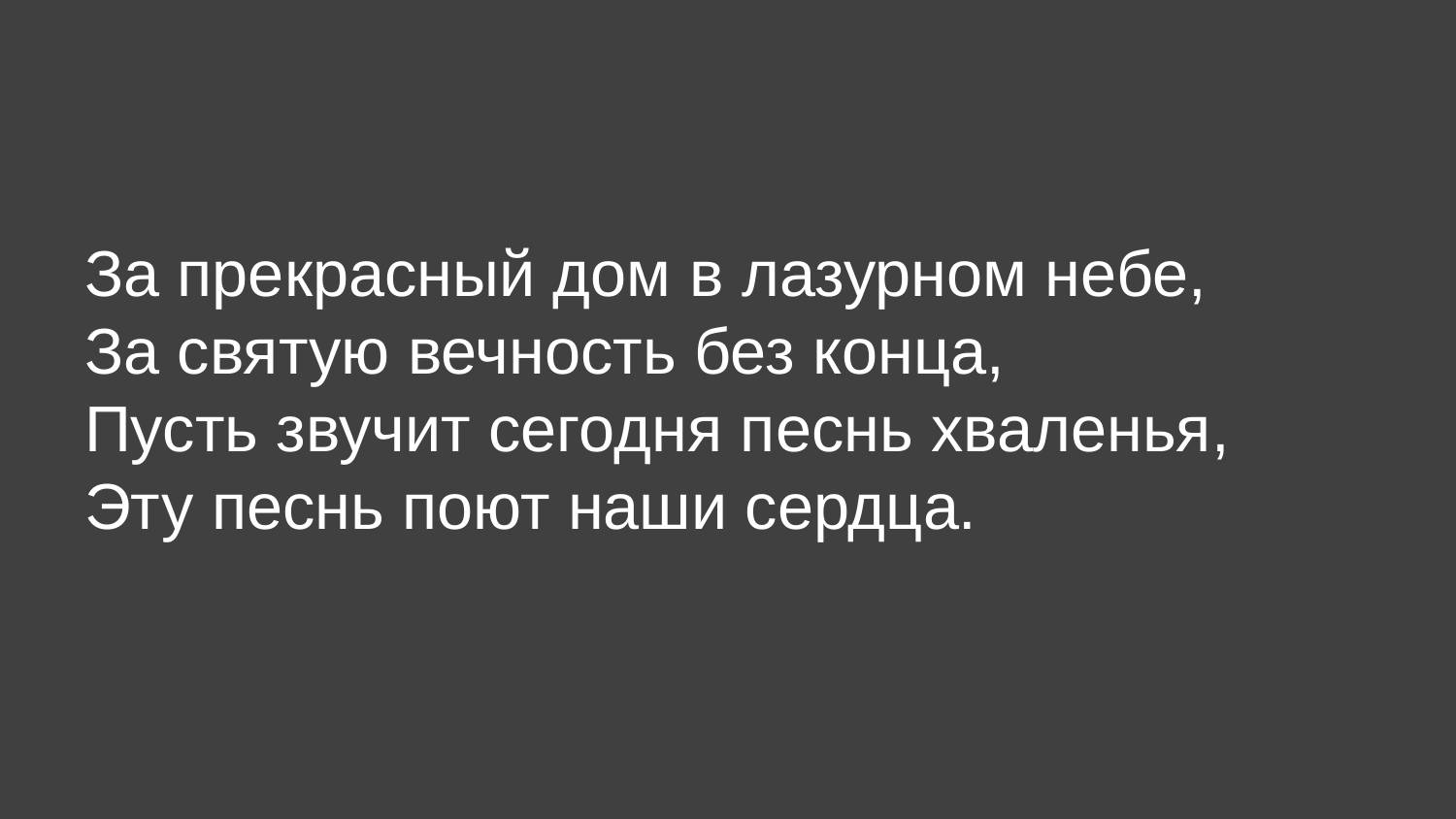

За прекрасный дом в лазурном небе,
За святую вечность без конца,
Пусть звучит сегодня песнь хваленья,
Эту песнь поют наши сердца.